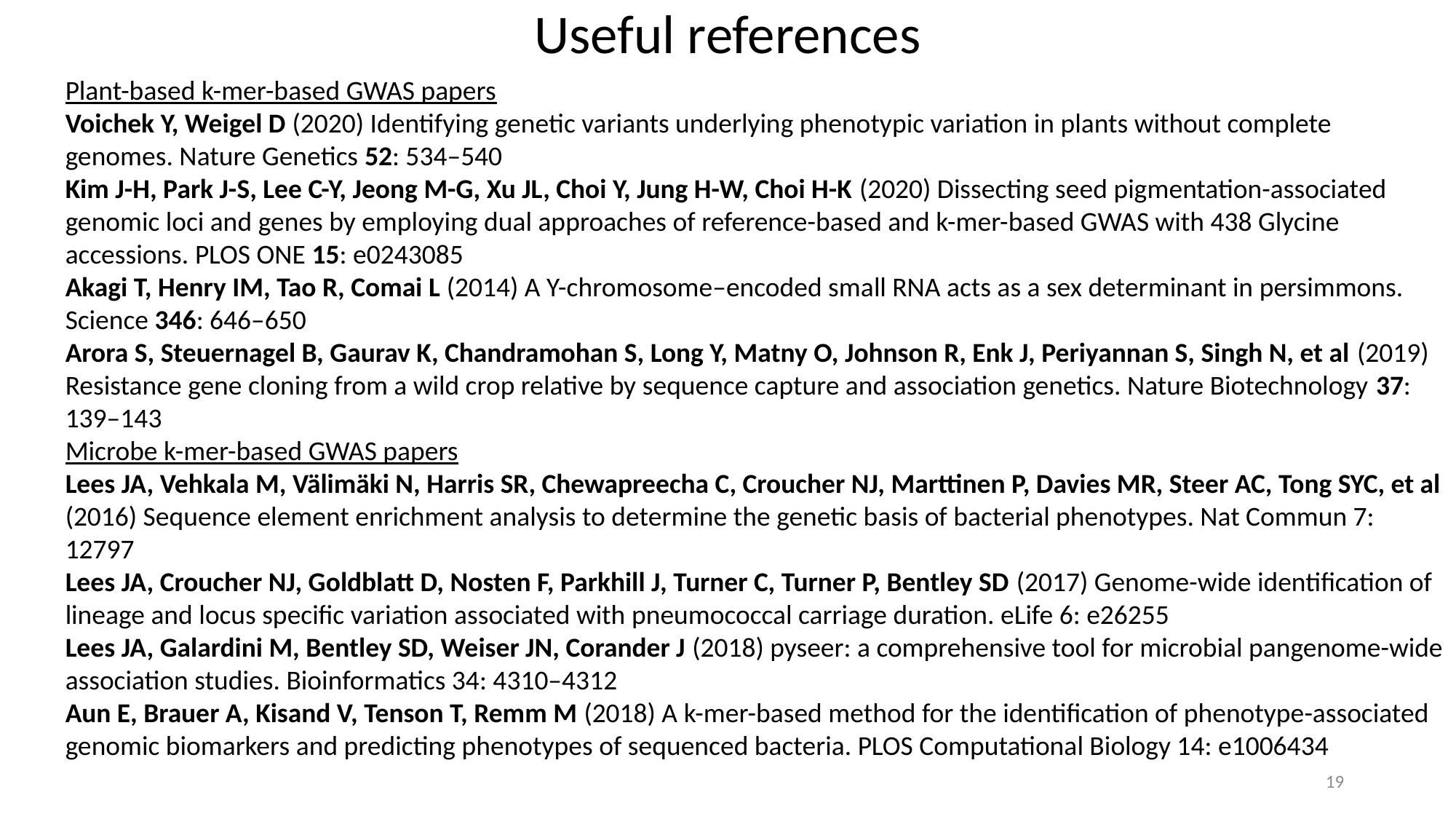

Useful references
Plant-based k-mer-based GWAS papers
Voichek Y, Weigel D (2020) Identifying genetic variants underlying phenotypic variation in plants without complete genomes. Nature Genetics 52: 534–540
Kim J-H, Park J-S, Lee C-Y, Jeong M-G, Xu JL, Choi Y, Jung H-W, Choi H-K (2020) Dissecting seed pigmentation-associated genomic loci and genes by employing dual approaches of reference-based and k-mer-based GWAS with 438 Glycine accessions. PLOS ONE 15: e0243085
Akagi T, Henry IM, Tao R, Comai L (2014) A Y-chromosome–encoded small RNA acts as a sex determinant in persimmons. Science 346: 646–650
Arora S, Steuernagel B, Gaurav K, Chandramohan S, Long Y, Matny O, Johnson R, Enk J, Periyannan S, Singh N, et al (2019) Resistance gene cloning from a wild crop relative by sequence capture and association genetics. Nature Biotechnology 37: 139–143
Microbe k-mer-based GWAS papers
Lees JA, Vehkala M, Välimäki N, Harris SR, Chewapreecha C, Croucher NJ, Marttinen P, Davies MR, Steer AC, Tong SYC, et al (2016) Sequence element enrichment analysis to determine the genetic basis of bacterial phenotypes. Nat Commun 7: 12797
Lees JA, Croucher NJ, Goldblatt D, Nosten F, Parkhill J, Turner C, Turner P, Bentley SD (2017) Genome-wide identification of lineage and locus specific variation associated with pneumococcal carriage duration. eLife 6: e26255
Lees JA, Galardini M, Bentley SD, Weiser JN, Corander J (2018) pyseer: a comprehensive tool for microbial pangenome-wide association studies. Bioinformatics 34: 4310–4312
Aun E, Brauer A, Kisand V, Tenson T, Remm M (2018) A k-mer-based method for the identification of phenotype-associated genomic biomarkers and predicting phenotypes of sequenced bacteria. PLOS Computational Biology 14: e1006434
19